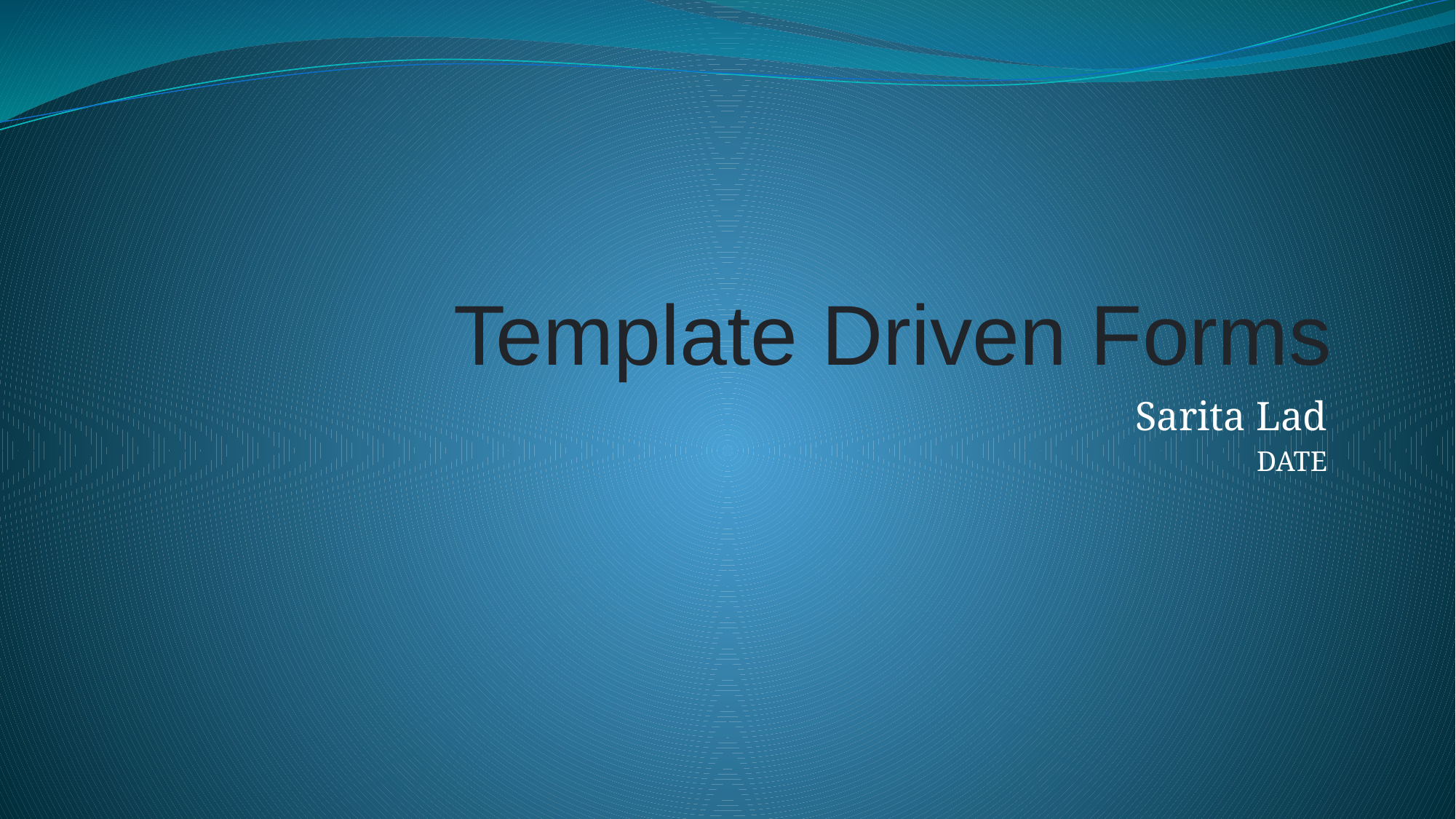

# Template Driven Forms
Sarita Lad
DATE